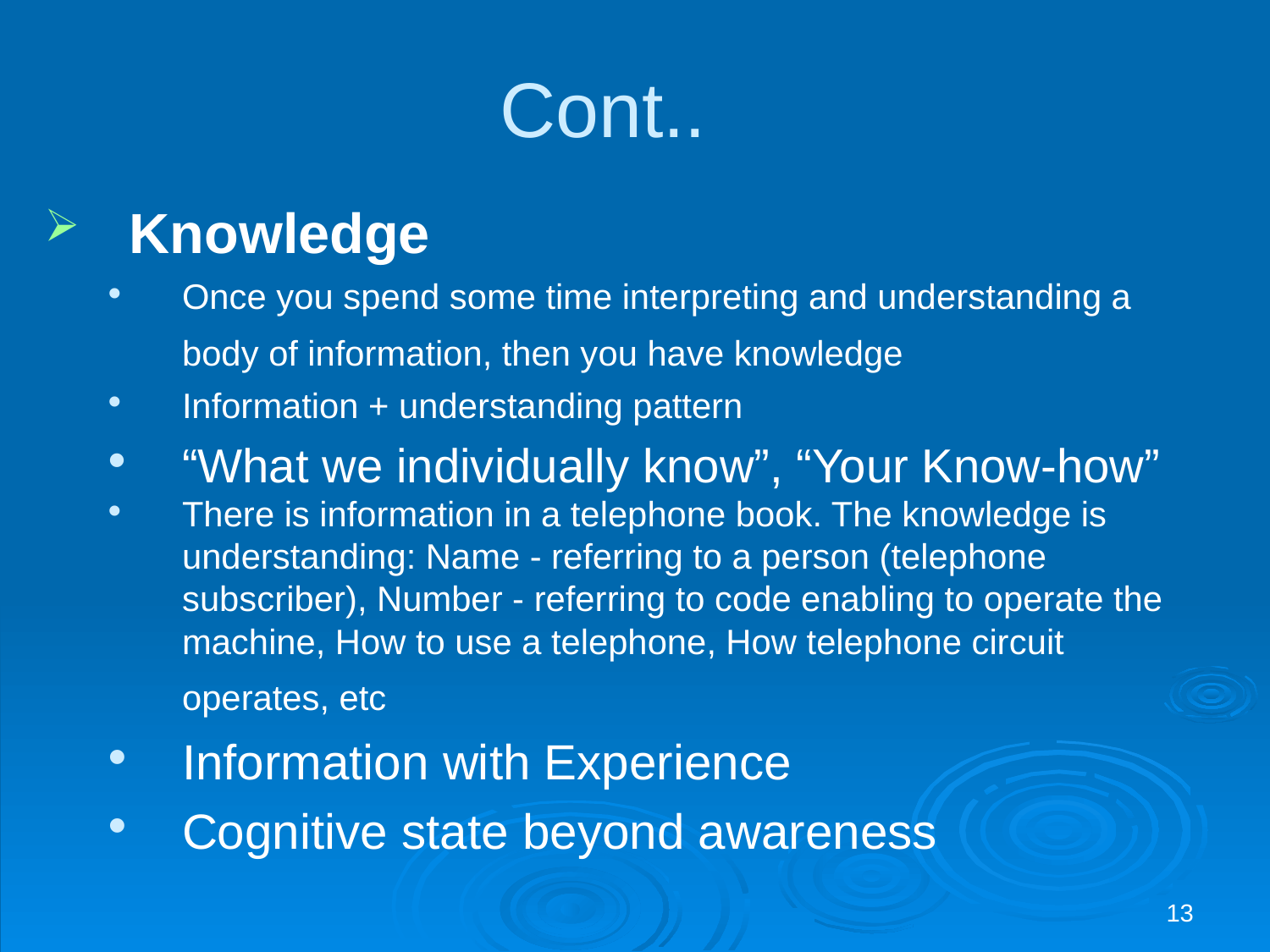

# Cont..
Knowledge
Once you spend some time interpreting and understanding a body of information, then you have knowledge
Information + understanding pattern
“What we individually know”, “Your Know-how”
There is information in a telephone book. The knowledge is understanding: Name - referring to a person (telephone subscriber), Number - referring to code enabling to operate the machine, How to use a telephone, How telephone circuit operates, etc
Information with Experience
Cognitive state beyond awareness

13